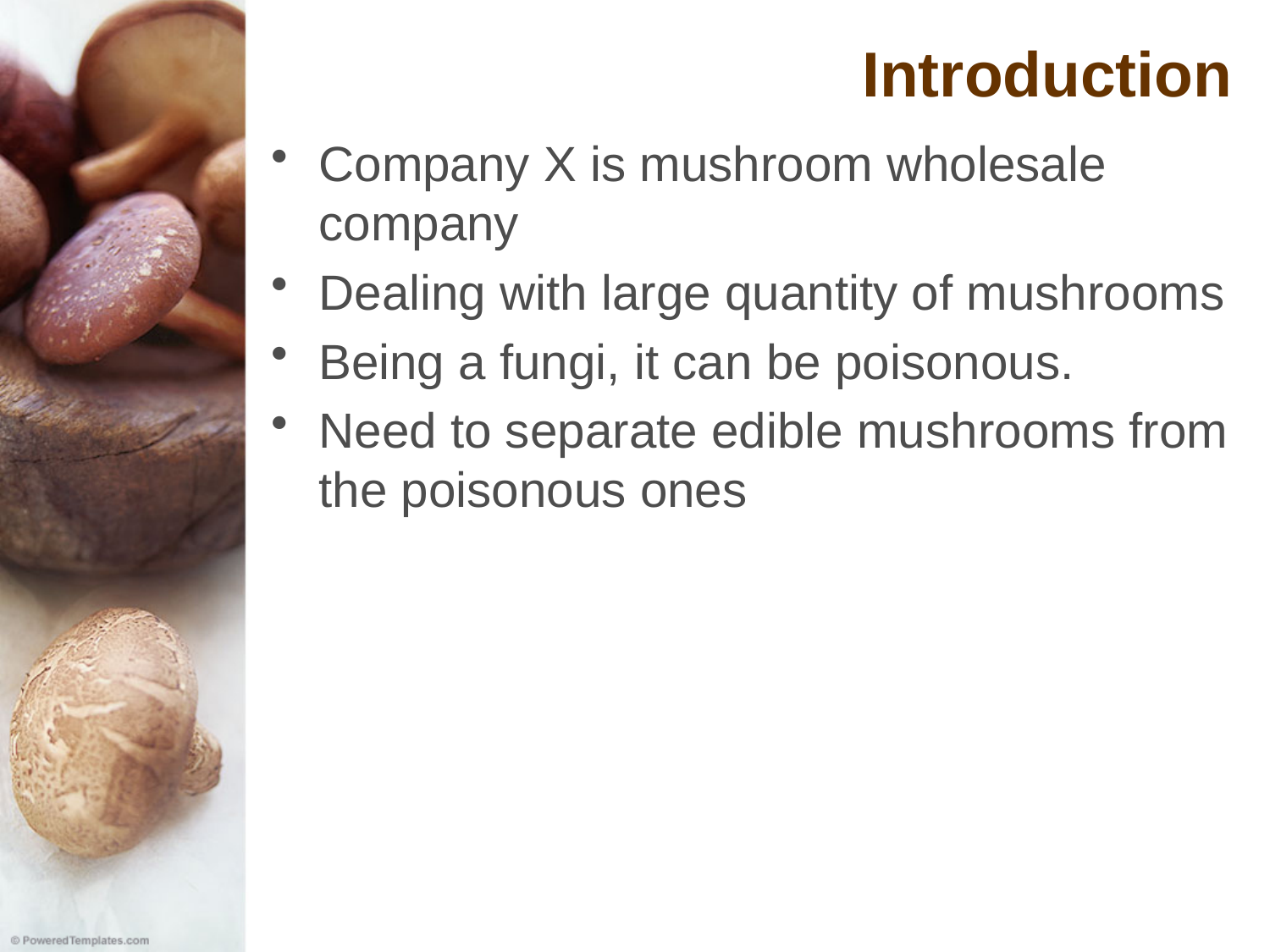

# Introduction
Company X is mushroom wholesale company
Dealing with large quantity of mushrooms
Being a fungi, it can be poisonous.
Need to separate edible mushrooms from the poisonous ones